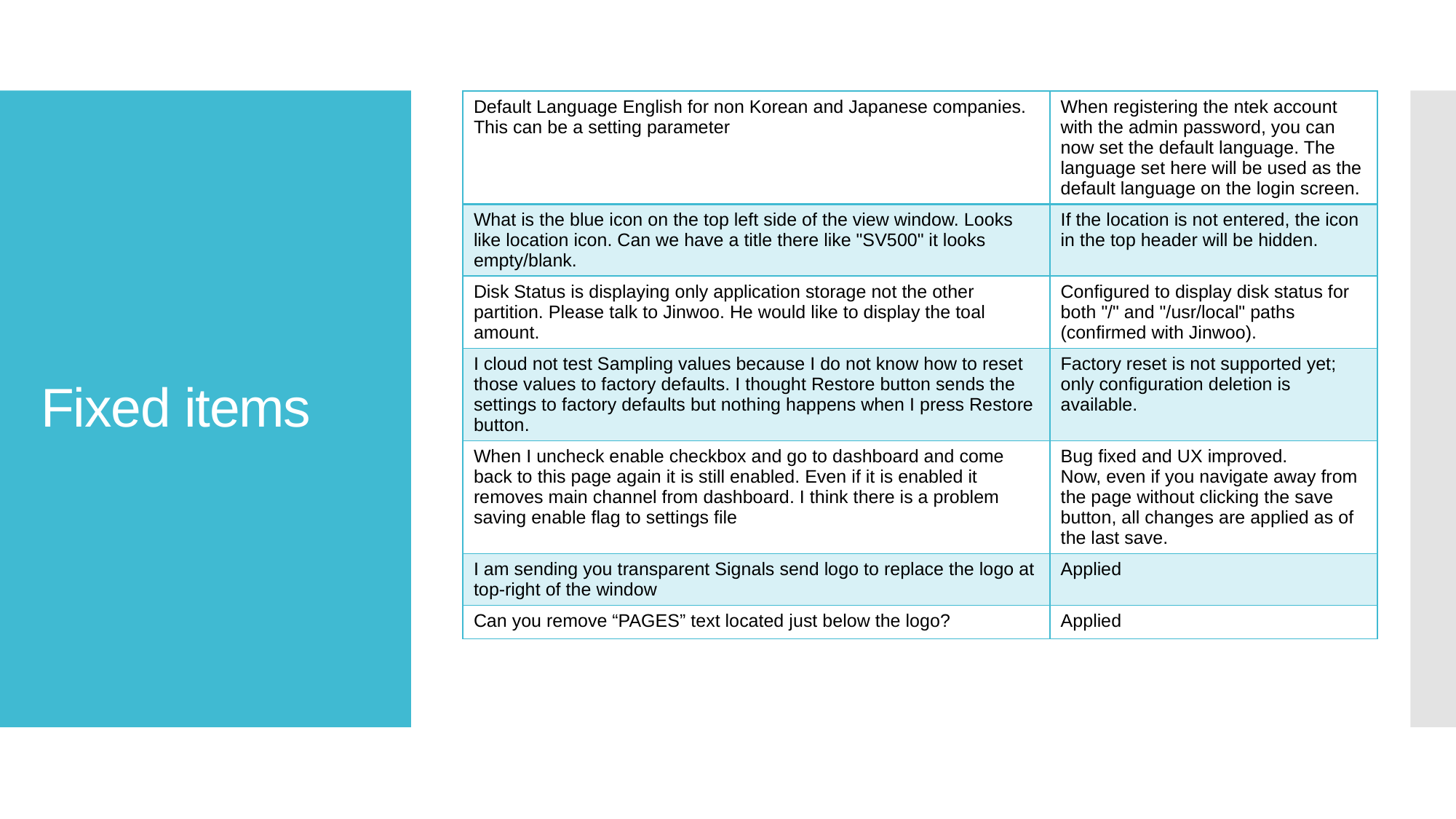

| Default Language English for non Korean and Japanese companies. This can be a setting parameter | When registering the ntek account with the admin password, you can now set the default language. The language set here will be used as the default language on the login screen. |
| --- | --- |
| What is the blue icon on the top left side of the view window. Looks like location icon. Can we have a title there like "SV500" it looks empty/blank. | If the location is not entered, the icon in the top header will be hidden. |
| Disk Status is displaying only application storage not the other partition. Please talk to Jinwoo. He would like to display the toal amount. | Configured to display disk status for both "/" and "/usr/local" paths (confirmed with Jinwoo). |
| I cloud not test Sampling values because I do not know how to reset those values to factory defaults. I thought Restore button sends the settings to factory defaults but nothing happens when I press Restore button. | Factory reset is not supported yet; only configuration deletion is available. |
| When I uncheck enable checkbox and go to dashboard and come back to this page again it is still enabled. Even if it is enabled it removes main channel from dashboard. I think there is a problem saving enable flag to settings file | Bug fixed and UX improved. Now, even if you navigate away from the page without clicking the save button, all changes are applied as of the last save. |
| I am sending you transparent Signals send logo to replace the logo at top-right of the window | Applied |
| Can you remove “PAGES” text located just below the logo? | Applied |
# Fixed items